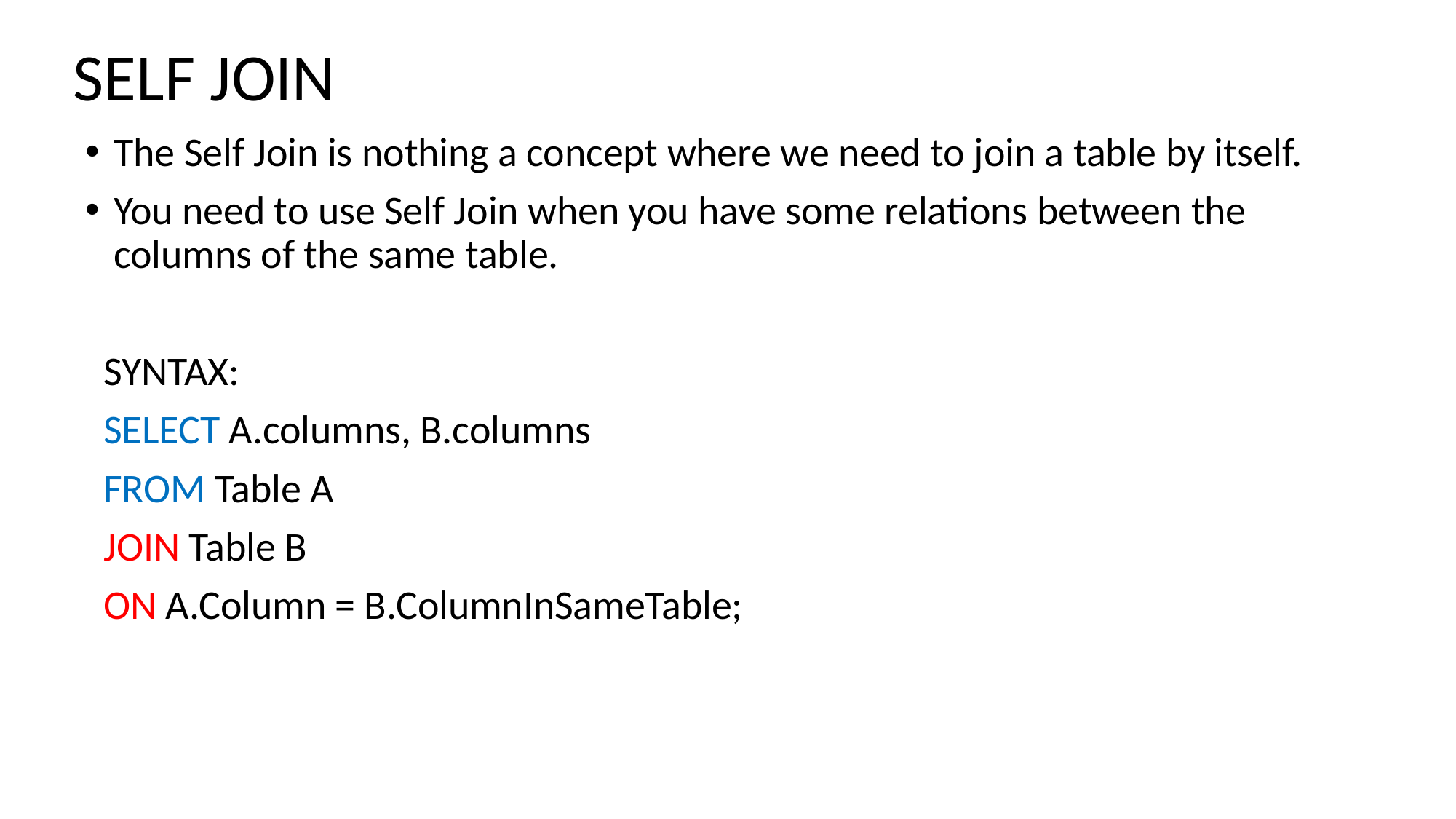

# SELF JOIN
The Self Join is nothing a concept where we need to join a table by itself.
You need to use Self Join when you have some relations between the columns of the same table.

  SYNTAX:
  SELECT A.columns, B.columns
  FROM Table A
  JOIN Table B
  ON A.Column = B.ColumnInSameTable;